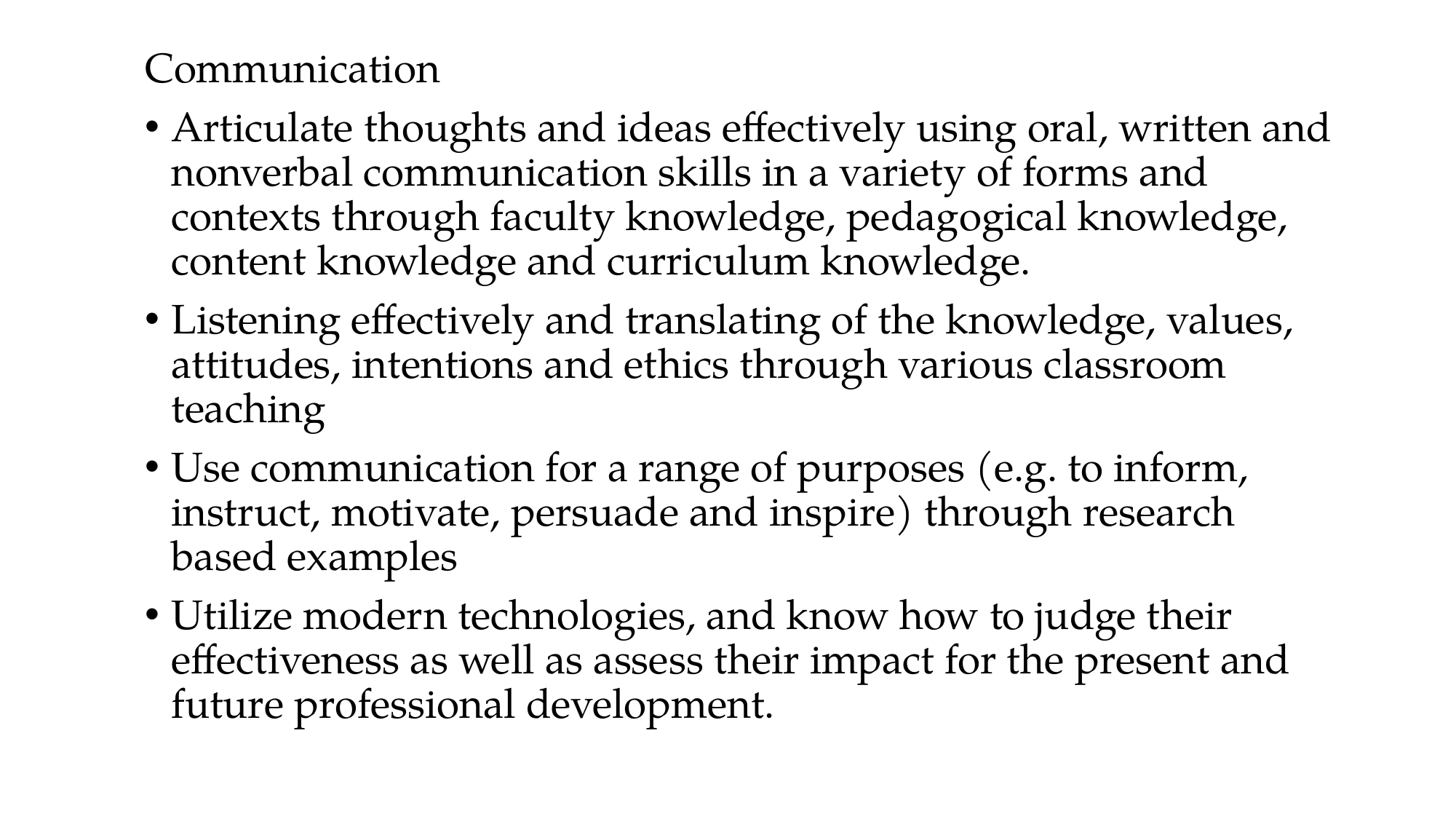

Communication
Articulate thoughts and ideas effectively using oral, written and nonverbal communication skills in a variety of forms and contexts through faculty knowledge, pedagogical knowledge, content knowledge and curriculum knowledge.
Listening effectively and translating of the knowledge, values, attitudes, intentions and ethics through various classroom teaching
Use communication for a range of purposes (e.g. to inform, instruct, motivate, persuade and inspire) through research based examples
Utilize modern technologies, and know how to judge their effectiveness as well as assess their impact for the present and future professional development.